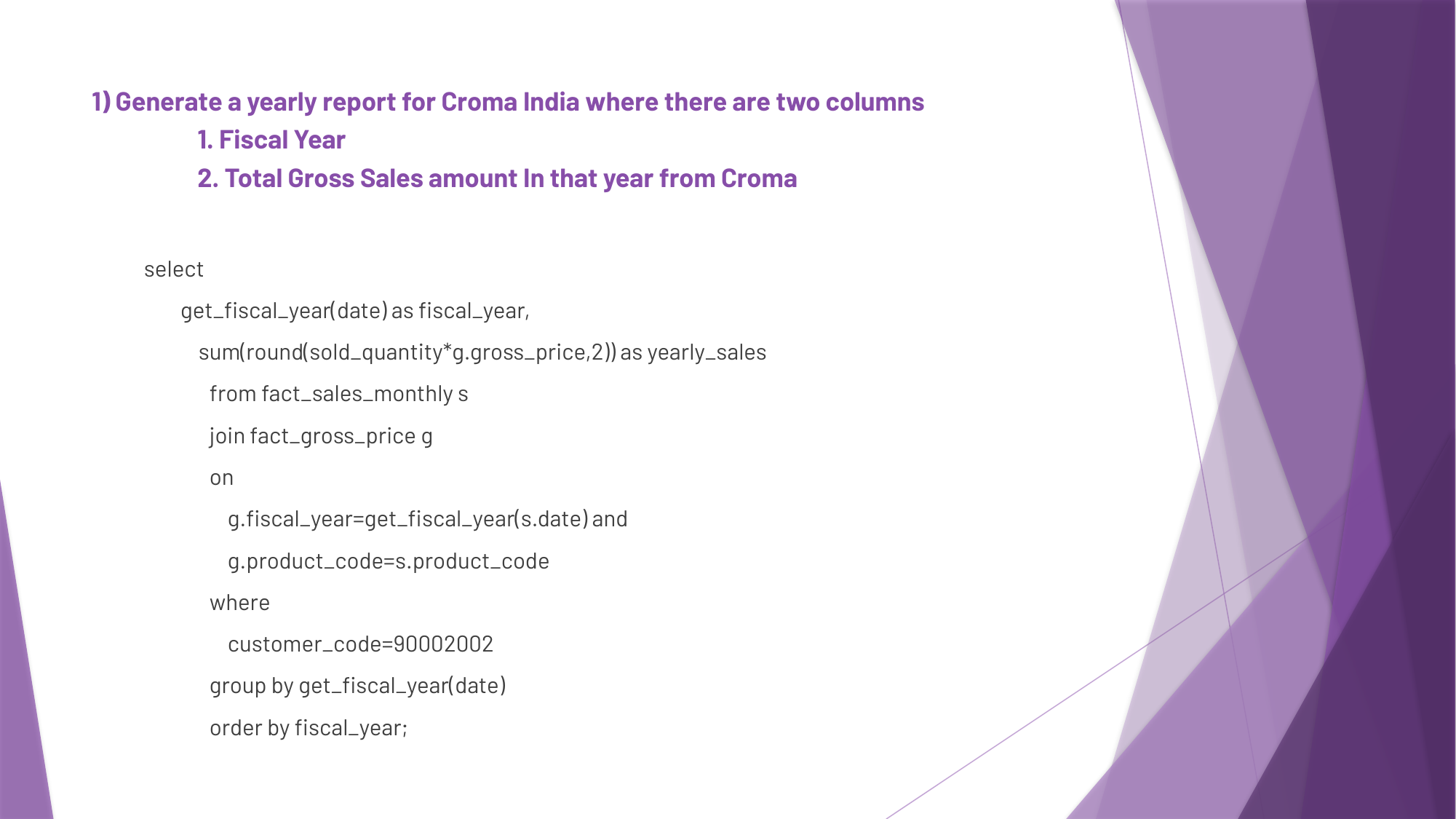

# 1) Generate a yearly report for Croma India where there are two columns 1. Fiscal Year 2. Total Gross Sales amount In that year from Croma
select
        get_fiscal_year(date) as fiscal_year,
            sum(round(sold_quantity*g.gross_price,2)) as yearly_sales
	from fact_sales_monthly s
	join fact_gross_price g
	on
	    g.fiscal_year=get_fiscal_year(s.date) and
	    g.product_code=s.product_code
	where
	    customer_code=90002002
	group by get_fiscal_year(date)
	order by fiscal_year;